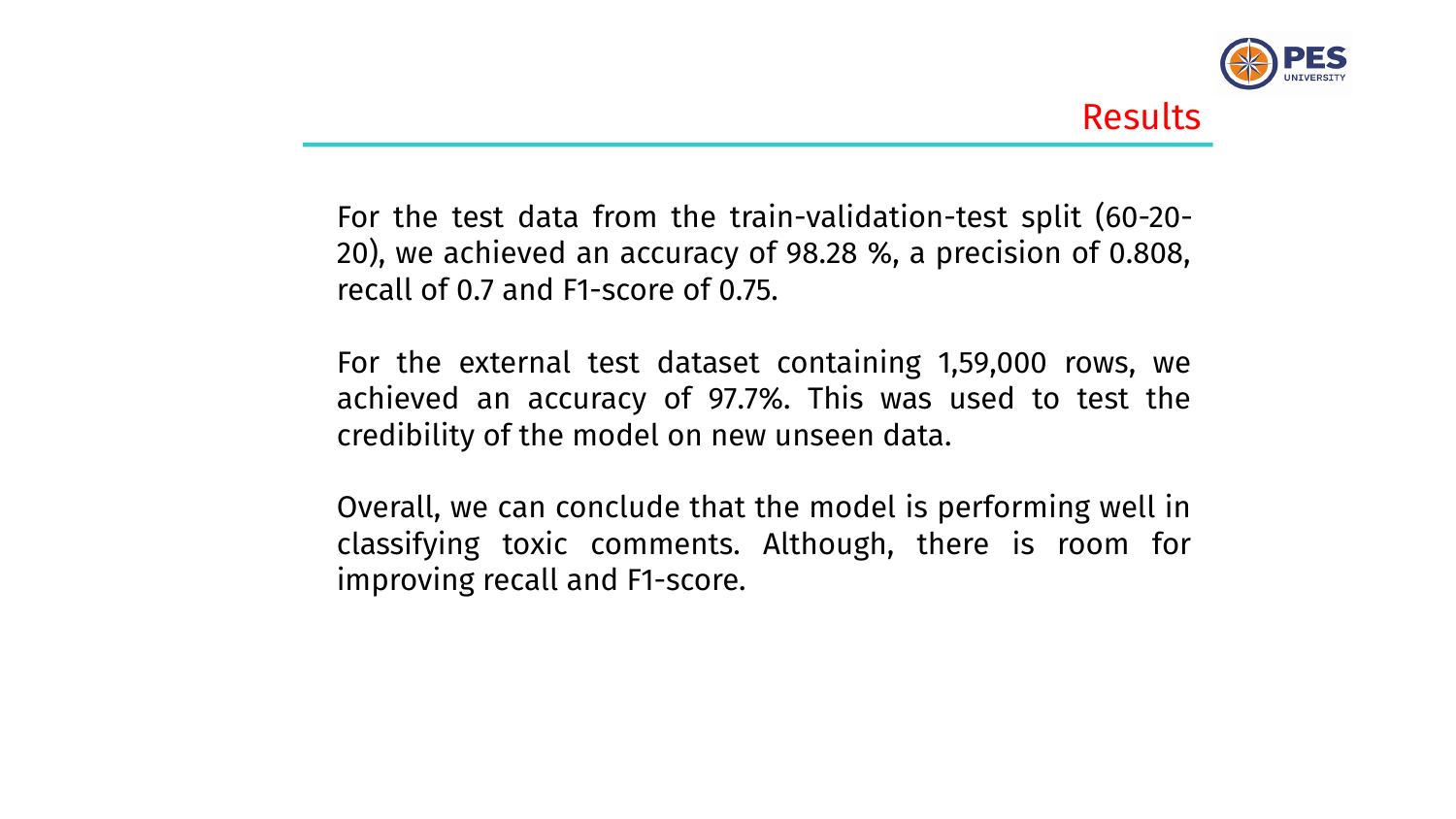

Results

For the test data from the train-validation-test split (60-20-20), we achieved an accuracy of 98.28 %, a precision of 0.808, recall of 0.7 and F1-score of 0.75.

For the external test dataset containing 1,59,000 rows, we achieved an accuracy of 97.7%. This was used to test the credibility of the model on new unseen data.

Overall, we can conclude that the model is performing well in classifying toxic comments. Although, there is room for improving recall and F1-score.